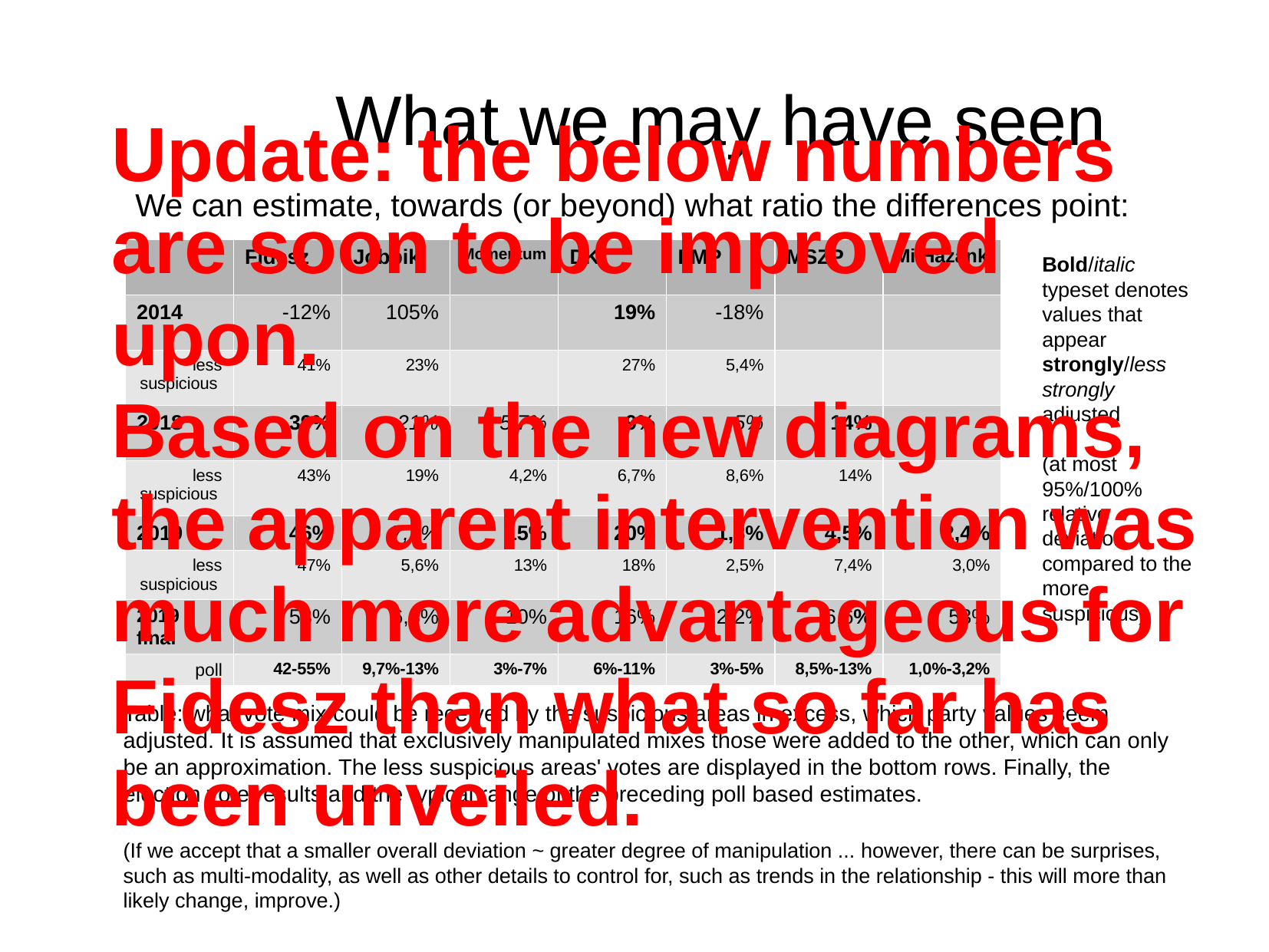

What we may have seen
Update: the below numbers are soon to be improved upon.
Based on the new diagrams, the apparent intervention was much more advantageous for Fidesz than what so far has been unveiled.
We can estimate, towards (or beyond) what ratio the differences point:
Bold/italic typeset denotes values that appear strongly/less strongly adjusted
(at most 95%/100% relative deviation compared to the more suspicious)
|  | Fidesz | Jobbik | Momentum | DK | LMP | MSZP | Mi Hazánk |
| --- | --- | --- | --- | --- | --- | --- | --- |
| 2014 | -12% | 105% |  | 19% | -18% |  |  |
| less suspicious | 41% | 23% |  | 27% | 5,4% |  |  |
| 2018 | 39% | 21% | 5.7% | 9% | 5% | 14% |  |
| less suspicious | 43% | 19% | 4,2% | 6,7% | 8,6% | 14% |  |
| 2019 | 46% | 7,1% | 15% | 20% | 1,8% | 4,5% | 2,4% |
| less suspicious | 47% | 5,6% | 13% | 18% | 2,5% | 7,4% | 3,0% |
| 2019 final | 53% | 6,3% | 10% | 16% | 2,2% | 6,6% | 53% |
| poll | 42-55% | 9,7%-13% | 3%-7% | 6%-11% | 3%-5% | 8,5%-13% | 1,0%-3,2% |
Table: what vote mix could be received by the suspicious areas in excess, which party values seem adjusted. It is assumed that exclusively manipulated mixes those were added to the other, which can only be an approximation. The less suspicious areas' votes are displayed in the bottom rows. Finally, the election vote results and the typical range of the preceding poll based estimates.
(If we accept that a smaller overall deviation ~ greater degree of manipulation ... however, there can be surprises, such as multi-modality, as well as other details to control for, such as trends in the relationship - this will more than likely change, improve.)